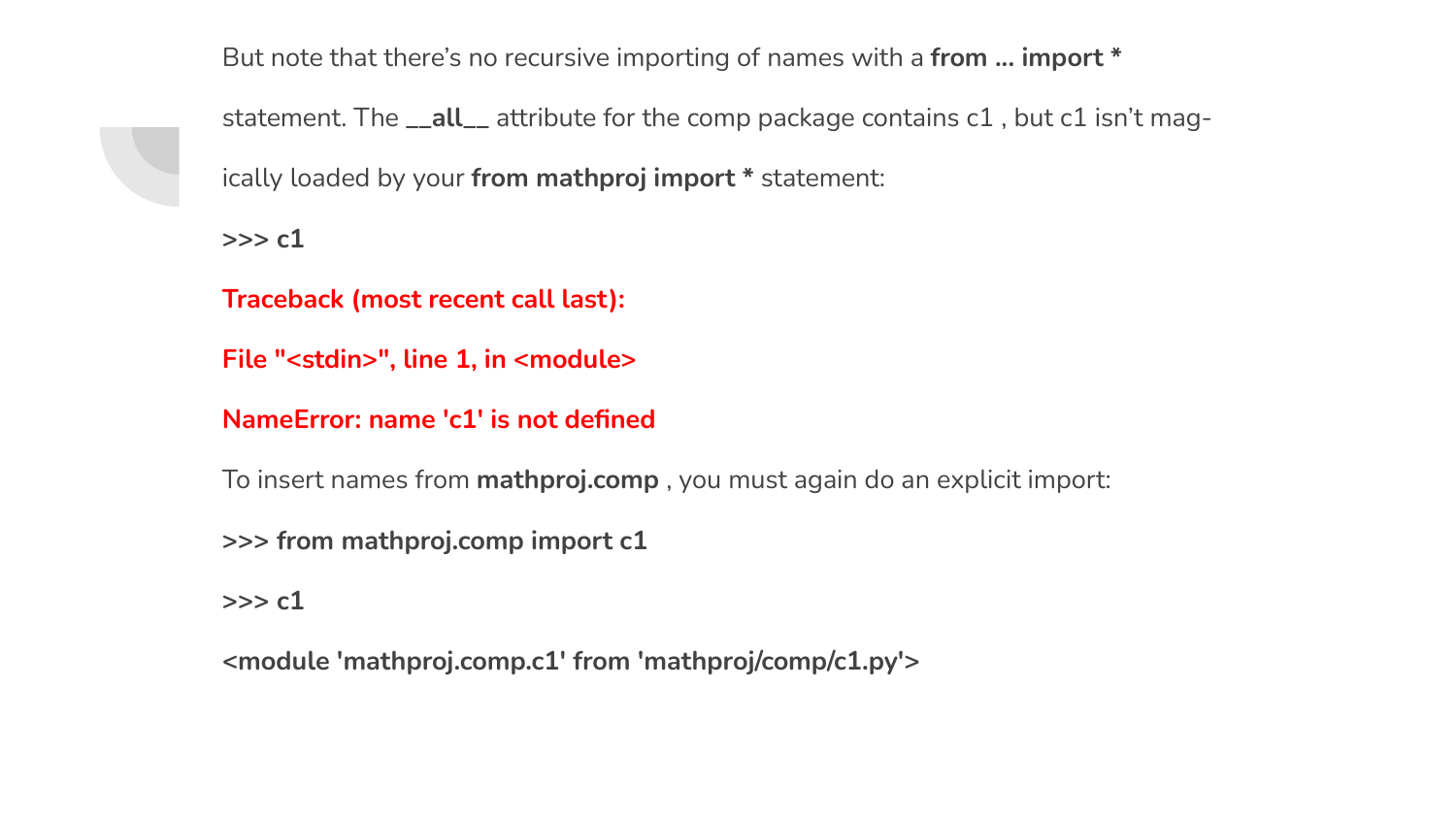

But note that there’s no recursive importing of names with a from ... import *
statement. The __all__ attribute for the comp package contains c1 , but c1 isn’t mag-
ically loaded by your from mathproj import * statement:
>>> c1
Traceback (most recent call last):
File "<stdin>", line 1, in <module>
NameError: name 'c1' is not defined
To insert names from mathproj.comp , you must again do an explicit import:
>>> from mathproj.comp import c1
>>> c1
<module 'mathproj.comp.c1' from 'mathproj/comp/c1.py'>